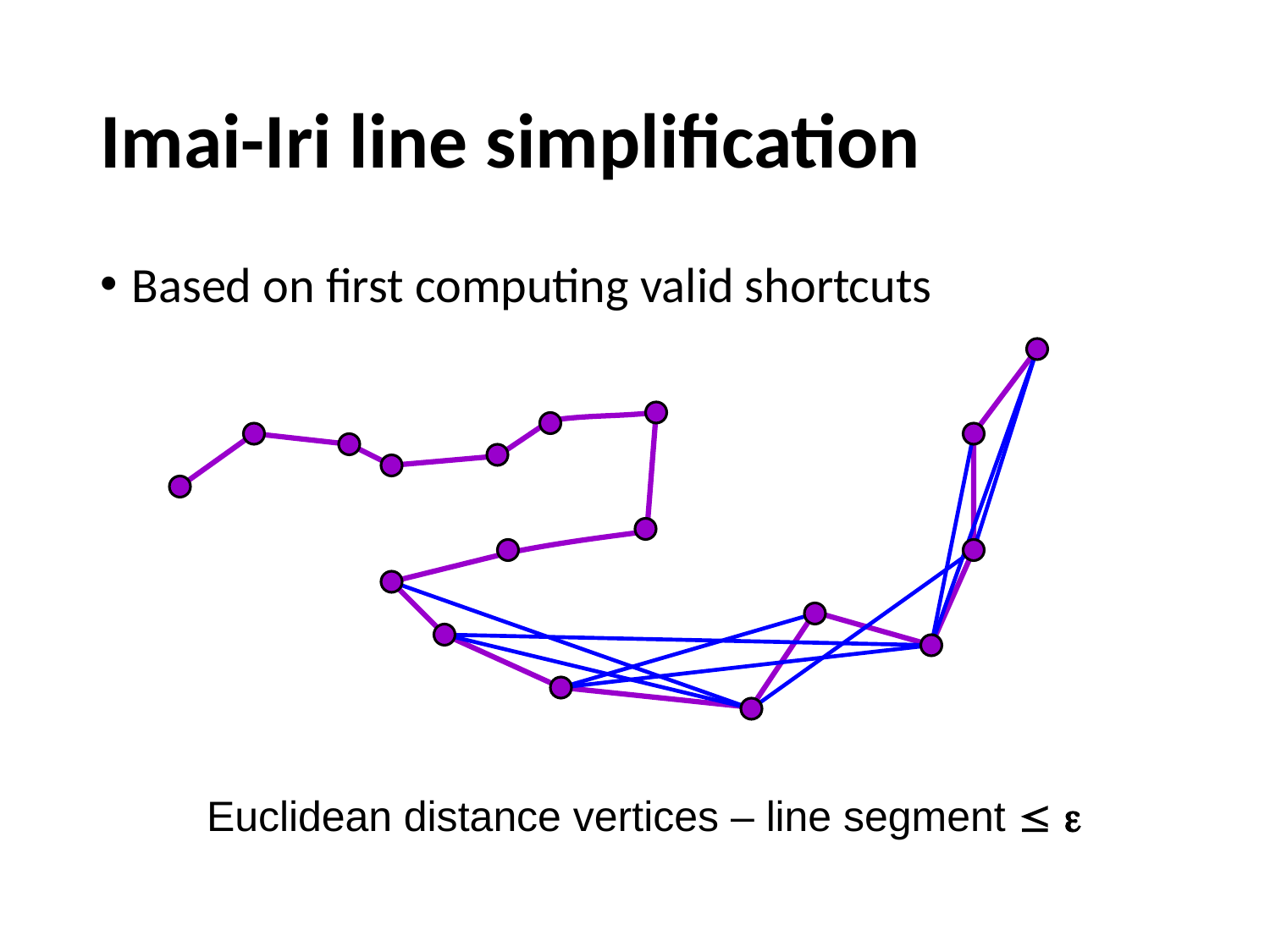

# Imai-Iri line simplification
Based on first computing valid shortcuts

Euclidean distance vertices – line segment ≤ ε